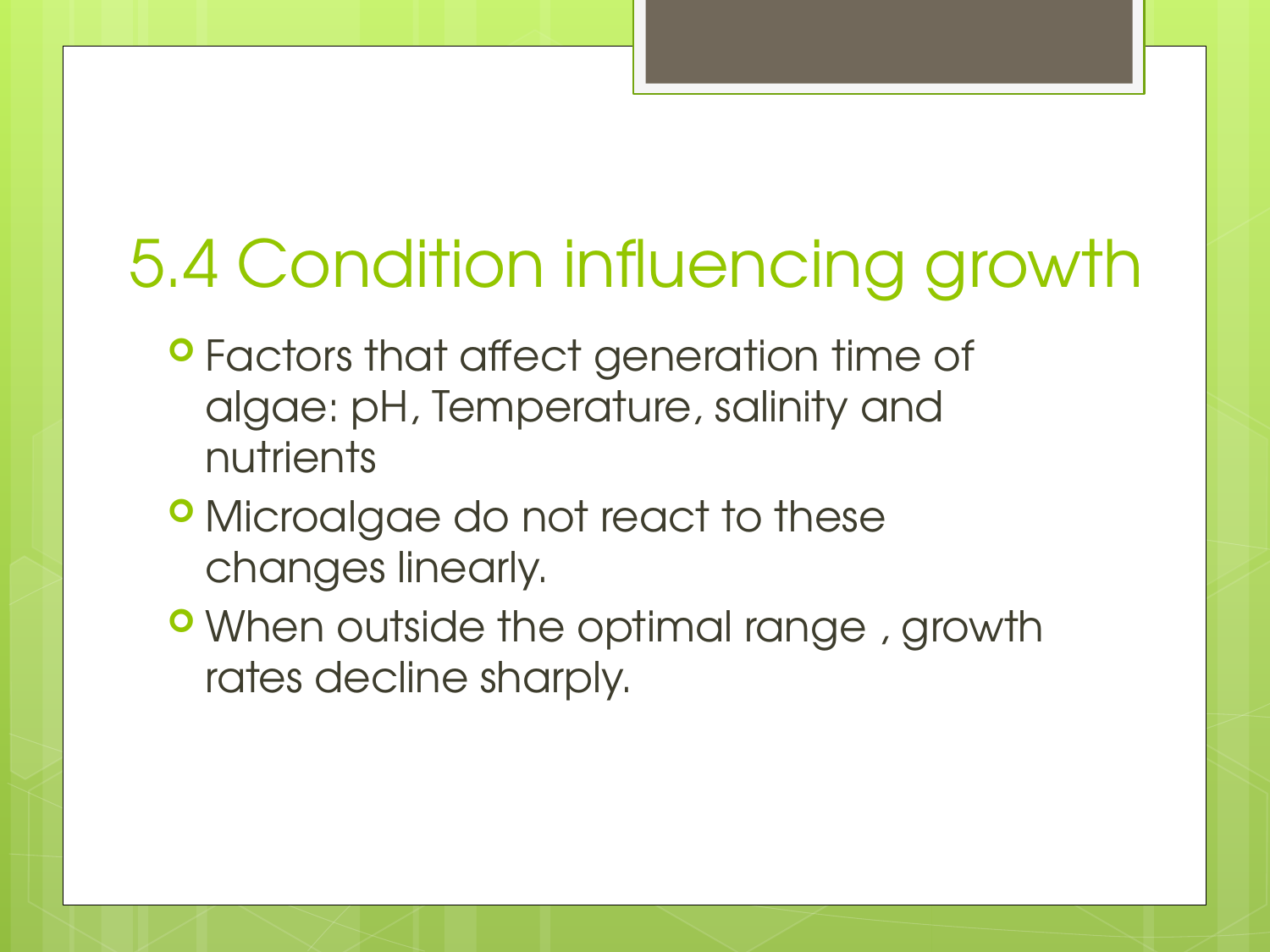

# 5.4 Condition influencing growth
Factors that affect generation time of algae: pH, Temperature, salinity and nutrients
Microalgae do not react to these changes linearly.
When outside the optimal range , growth rates decline sharply.